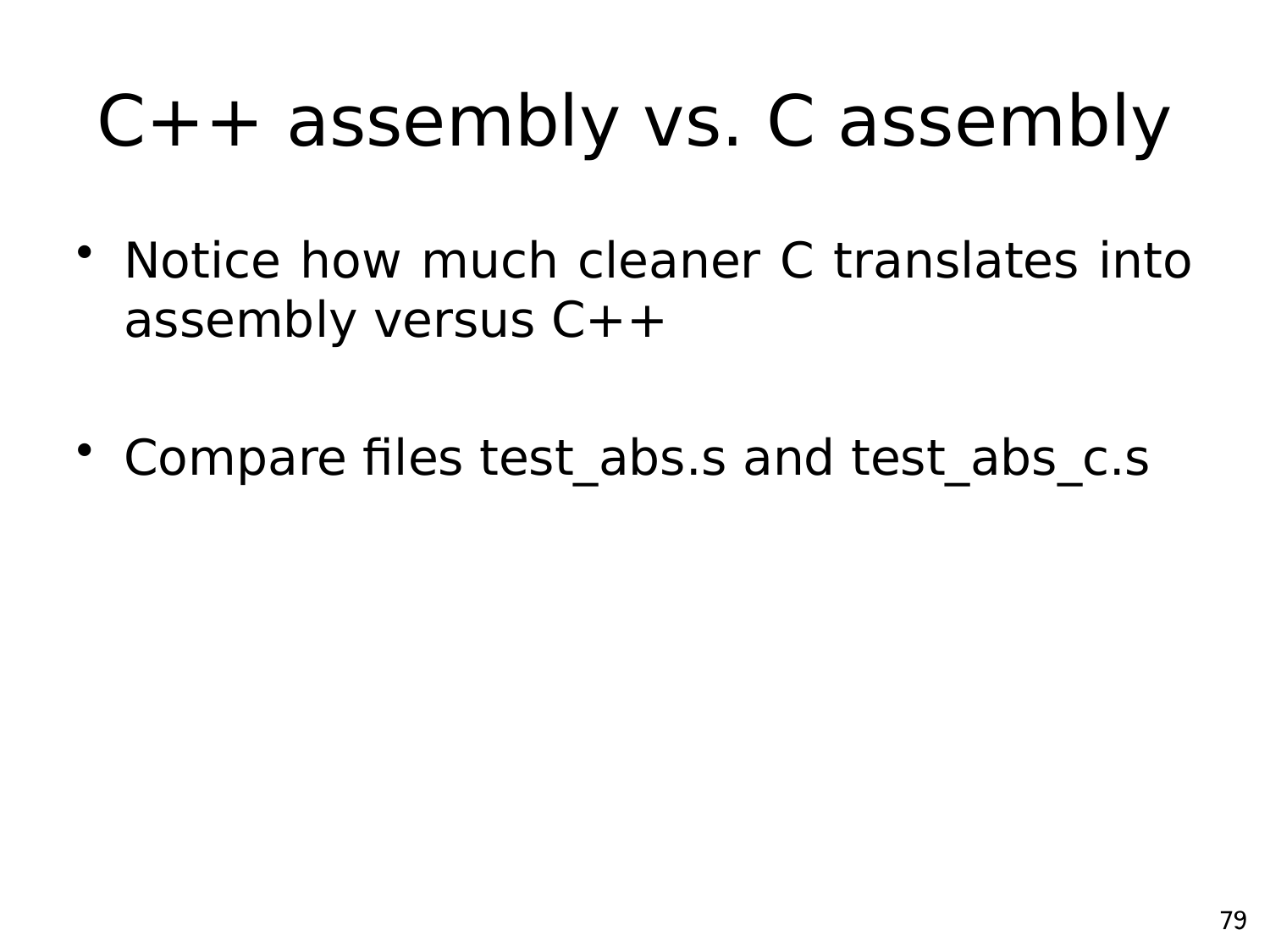

# C++ assembly vs. C assembly
Notice how much cleaner C translates into assembly versus C++

Compare files test_abs.s and test_abs_c.s